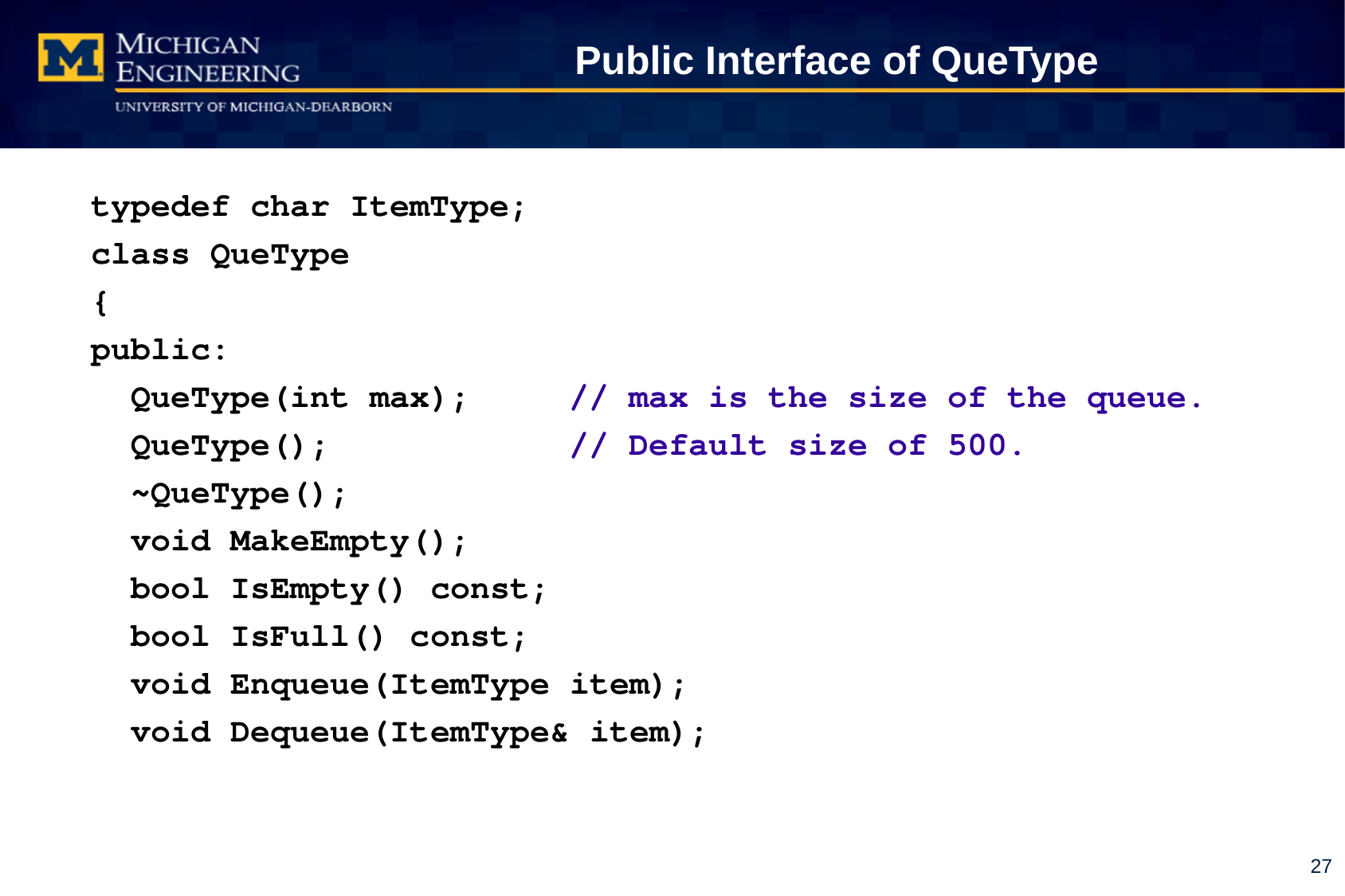

# Public Interface of QueType
typedef char ItemType;
class QueType
{
public:
  QueType(int max); 	// max is the size of the queue.
  QueType(); 		// Default size of 500.
  ~QueType();
  void MakeEmpty();
  bool IsEmpty() const;
  bool IsFull() const;
  void Enqueue(ItemType item);
  void Dequeue(ItemType& item);
27